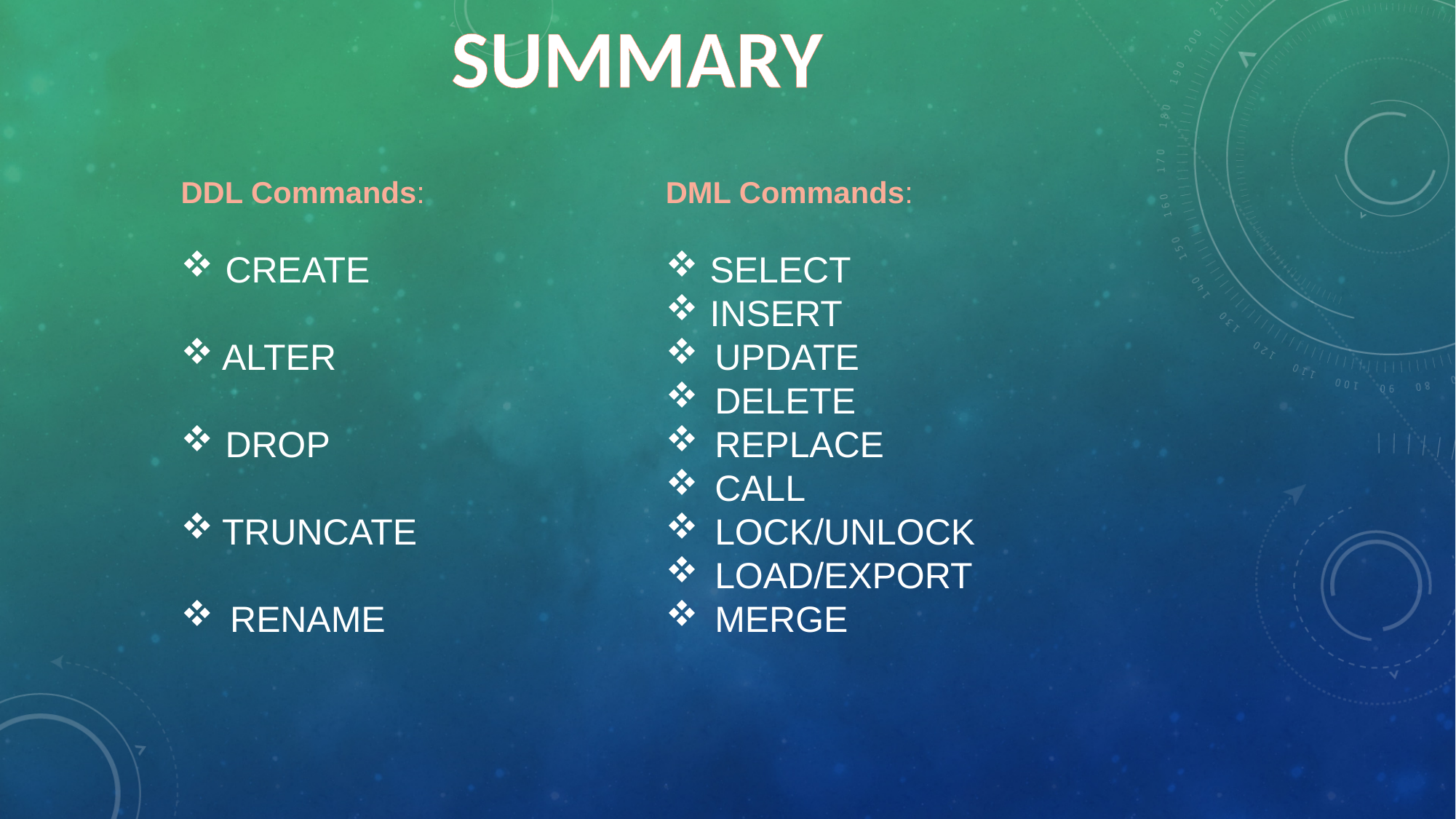

SUMMARY
DDL Commands:

 CREATE

ALTER

 DROP

TRUNCATE

 RENAME

DML Commands:

 SELECT
 INSERT
 UPDATE
 DELETE
 REPLACE
 CALL
 LOCK/UNLOCK
 LOAD/EXPORT
 MERGE